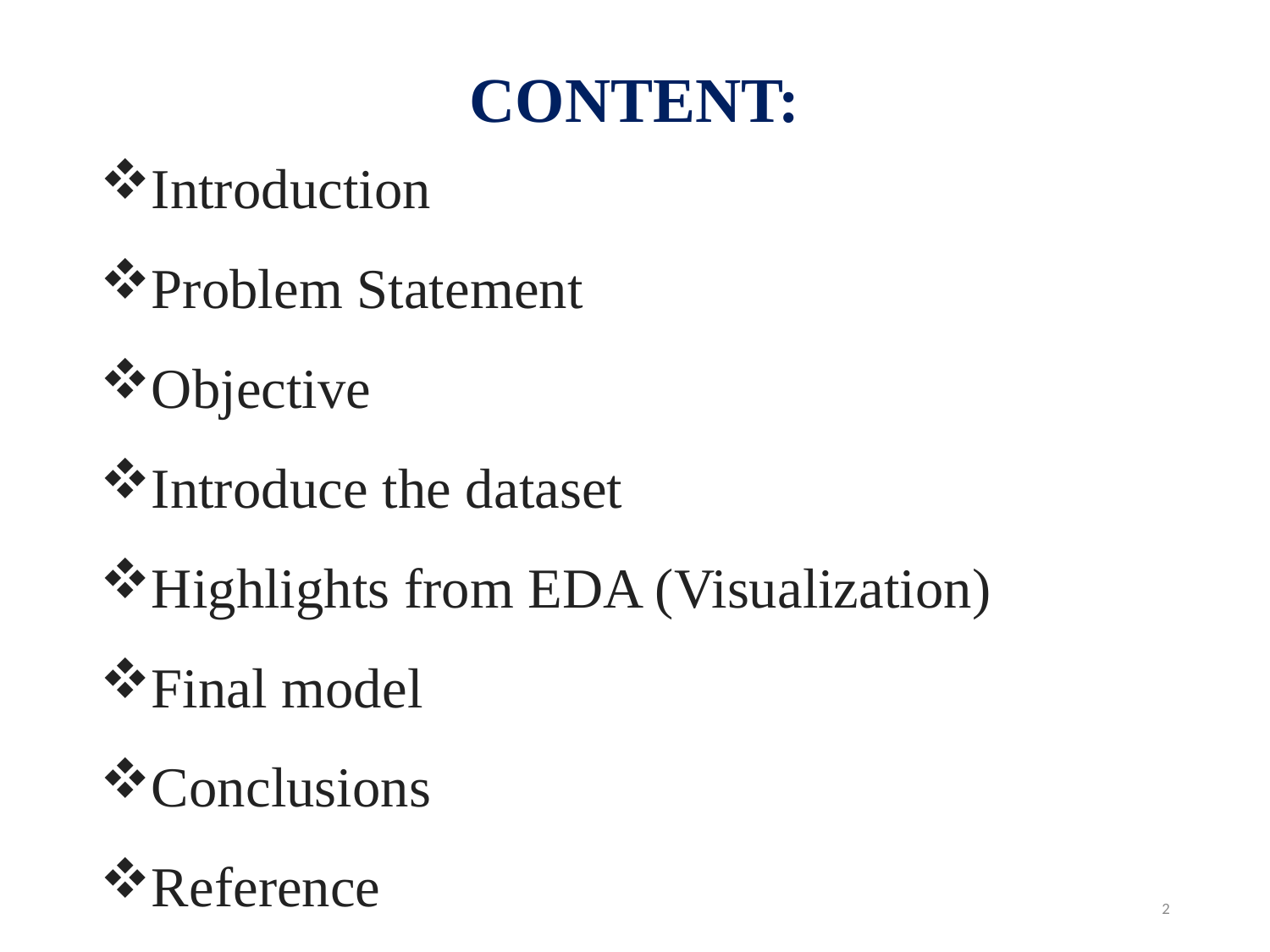

# CONTENT:
Introduction
Problem Statement
Objective
Introduce the dataset
Highlights from EDA (Visualization)
Final model
Conclusions
Reference

2